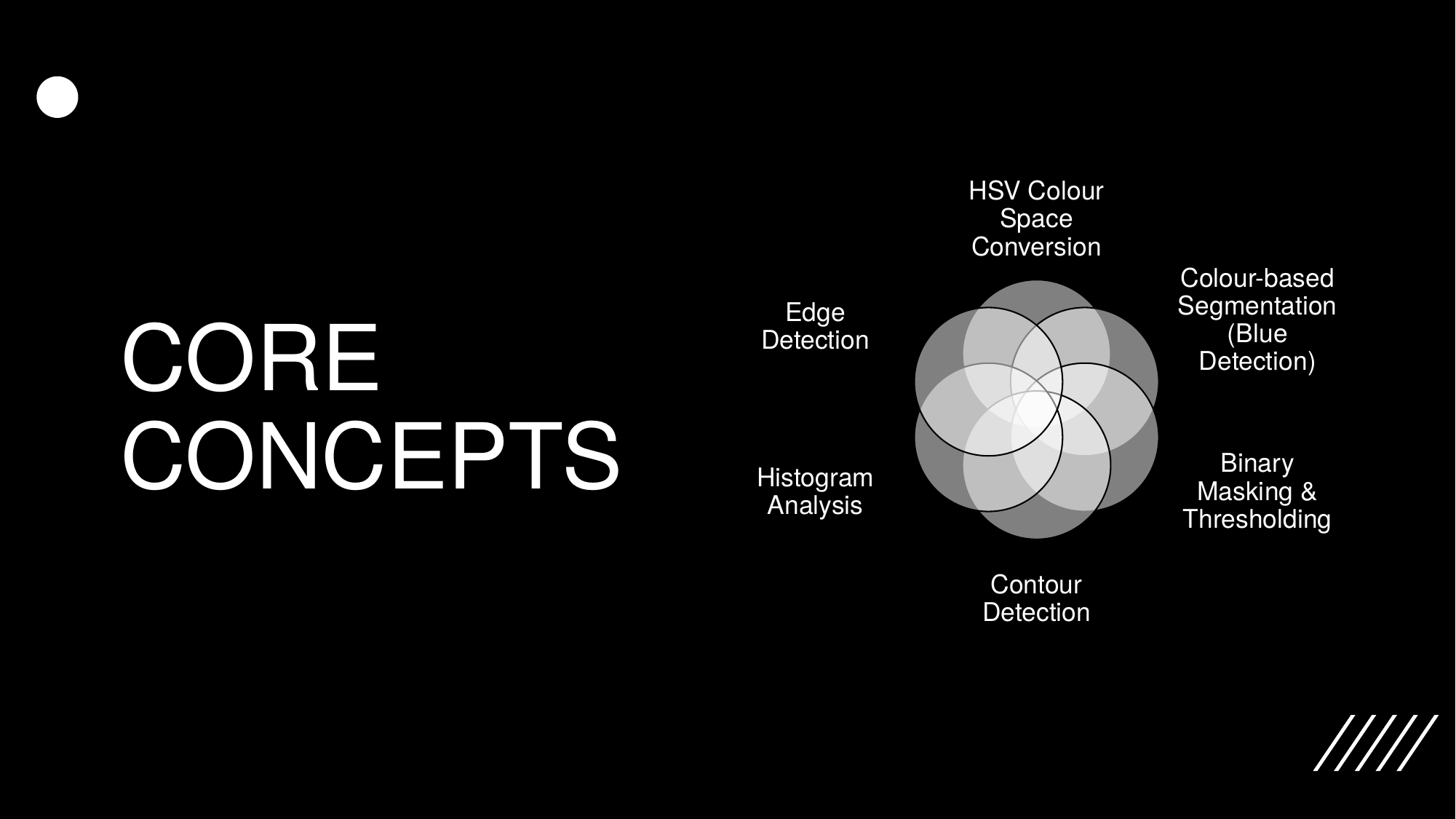

HSV Colour Space Conversion
Colour-based Segmentation (Blue Detection)
Binary Masking & Thresholding
Contour Detection
Histogram Analysis
Edge Detection
# CORE CONCEPTS